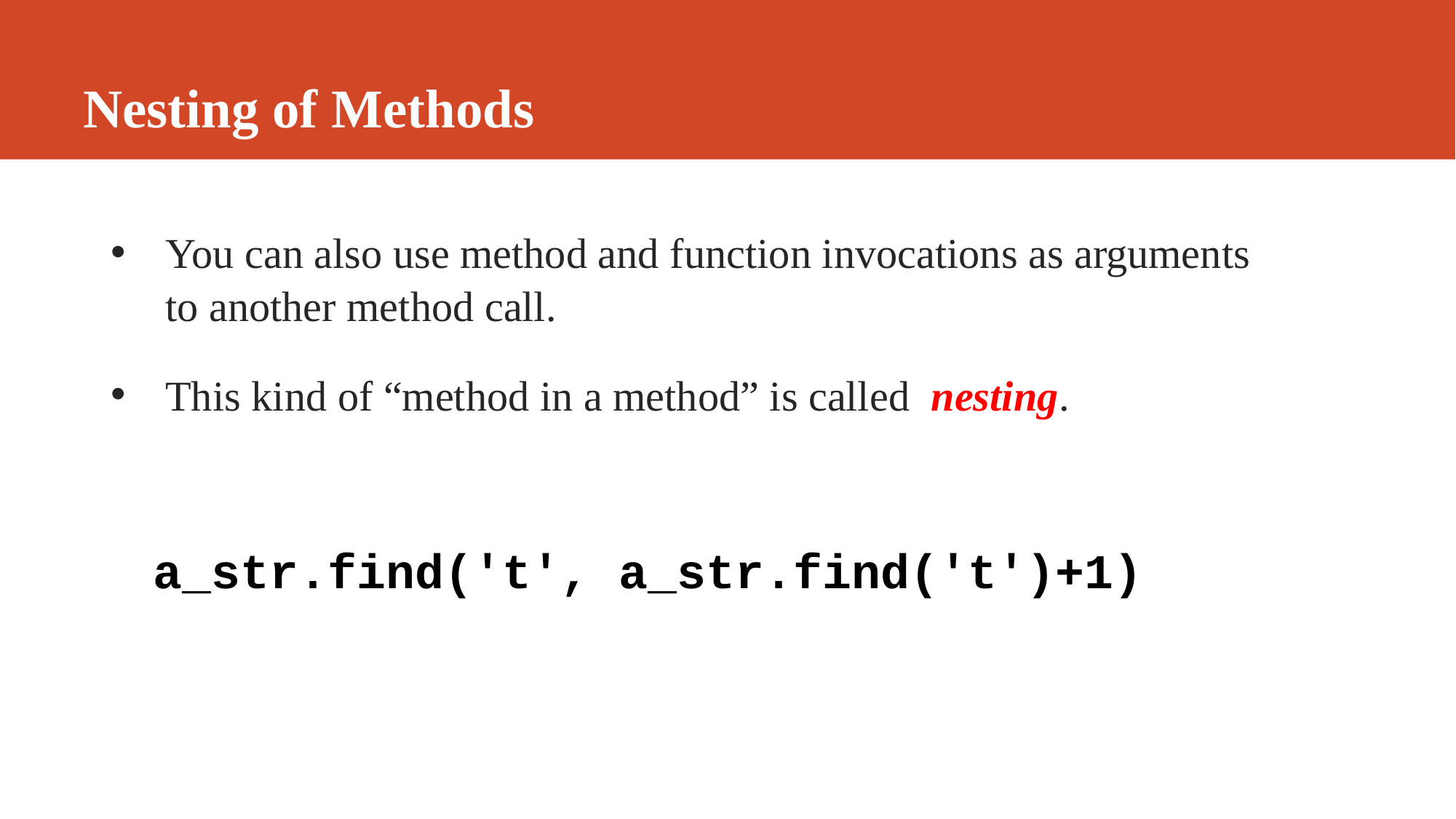

# Nesting of Methods
You can also use method and function invocations as arguments to another method call.
This kind of “method in a method” is called  nesting.
a_str.find('t', a_str.find('t')+1)